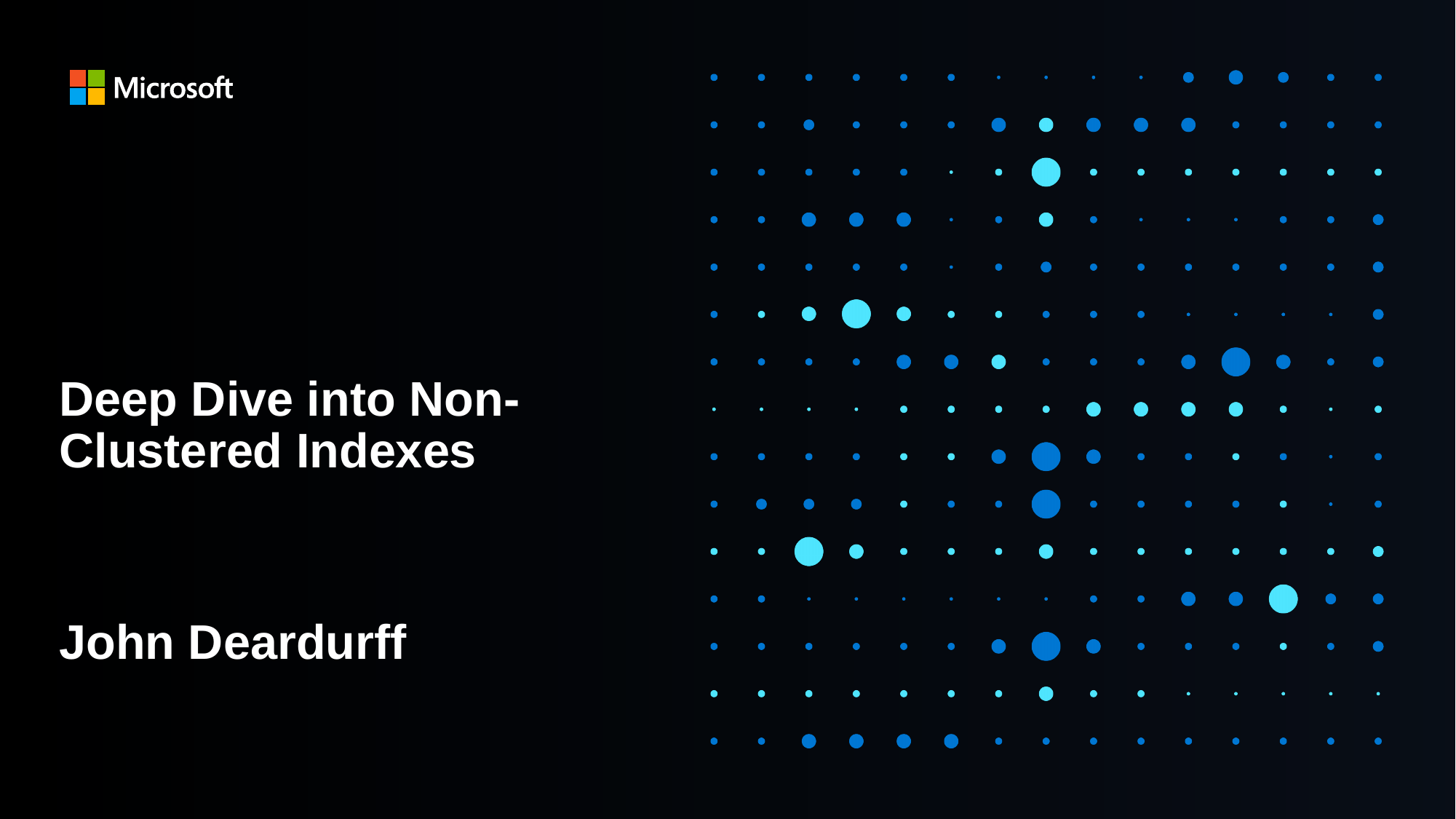

# Deep Dive into Non-Clustered Indexes
John Deardurff